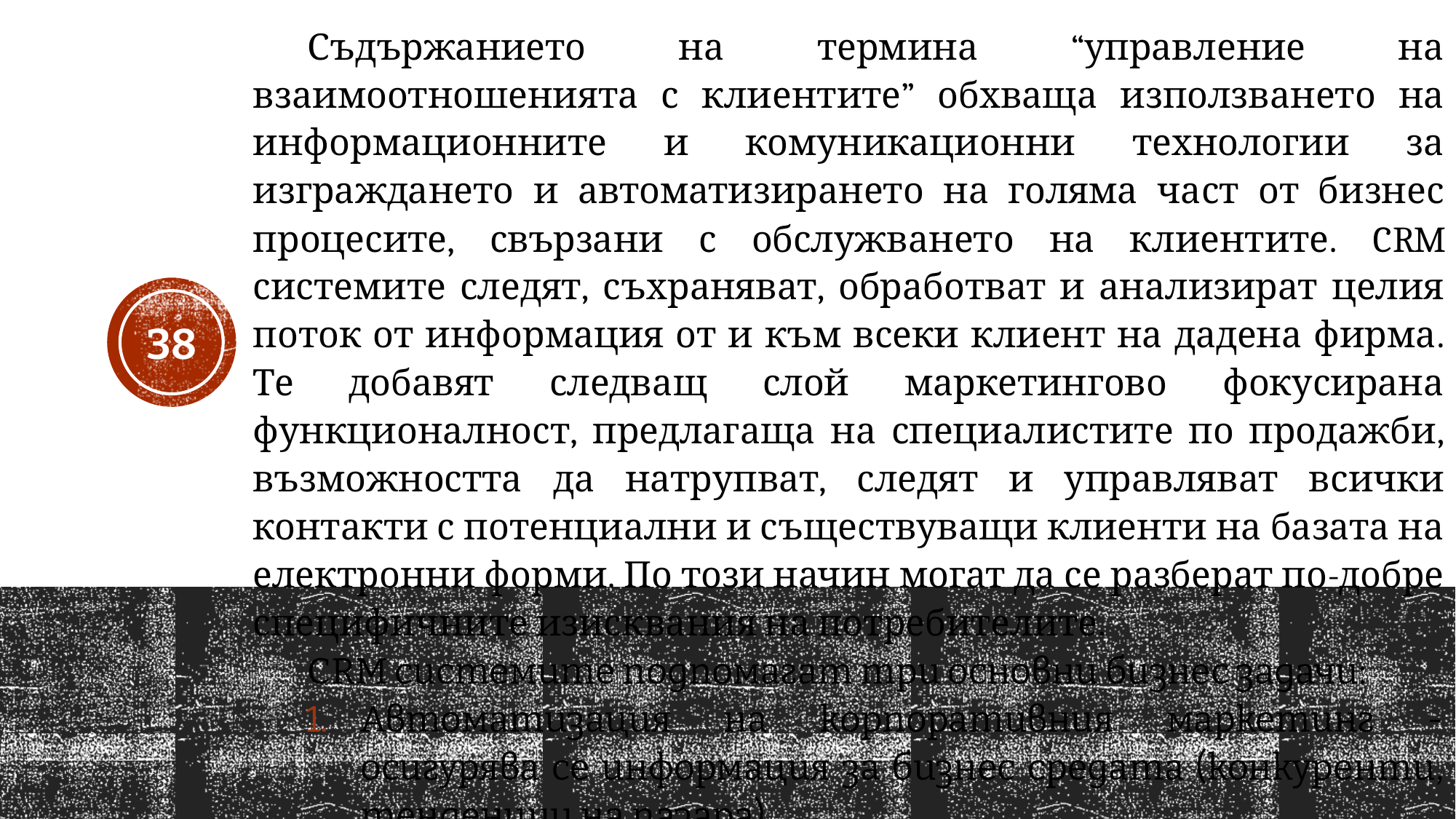

Съдържанието на термина “управление на взаимоотношенията с клиентите” обхваща използването на информационните и комуникационни технологии за изграждането и автоматизирането на голяма част от бизнес процесите, свързани с обслужването на клиентите. CRM системите следят, съхраняват, обработват и анализират целия поток от информация от и към всеки клиент на дадена фирма. Те добавят следващ слой маркетингово фокусирана функционалност, предлагаща на специалистите по продажби, възможността да натрупват, следят и управляват всички контакти с потенциални и съществуващи клиенти на базата на електронни форми. По този начин могат да се разберат по-добре специфичните изисквания на потребителите.
CRM системите подпомагат три основни бизнес задачи:
Автоматизация на корпоративния маркетинг - осигурява се информация за бизнес средата (конкуренти, тенденции на пазара).
38